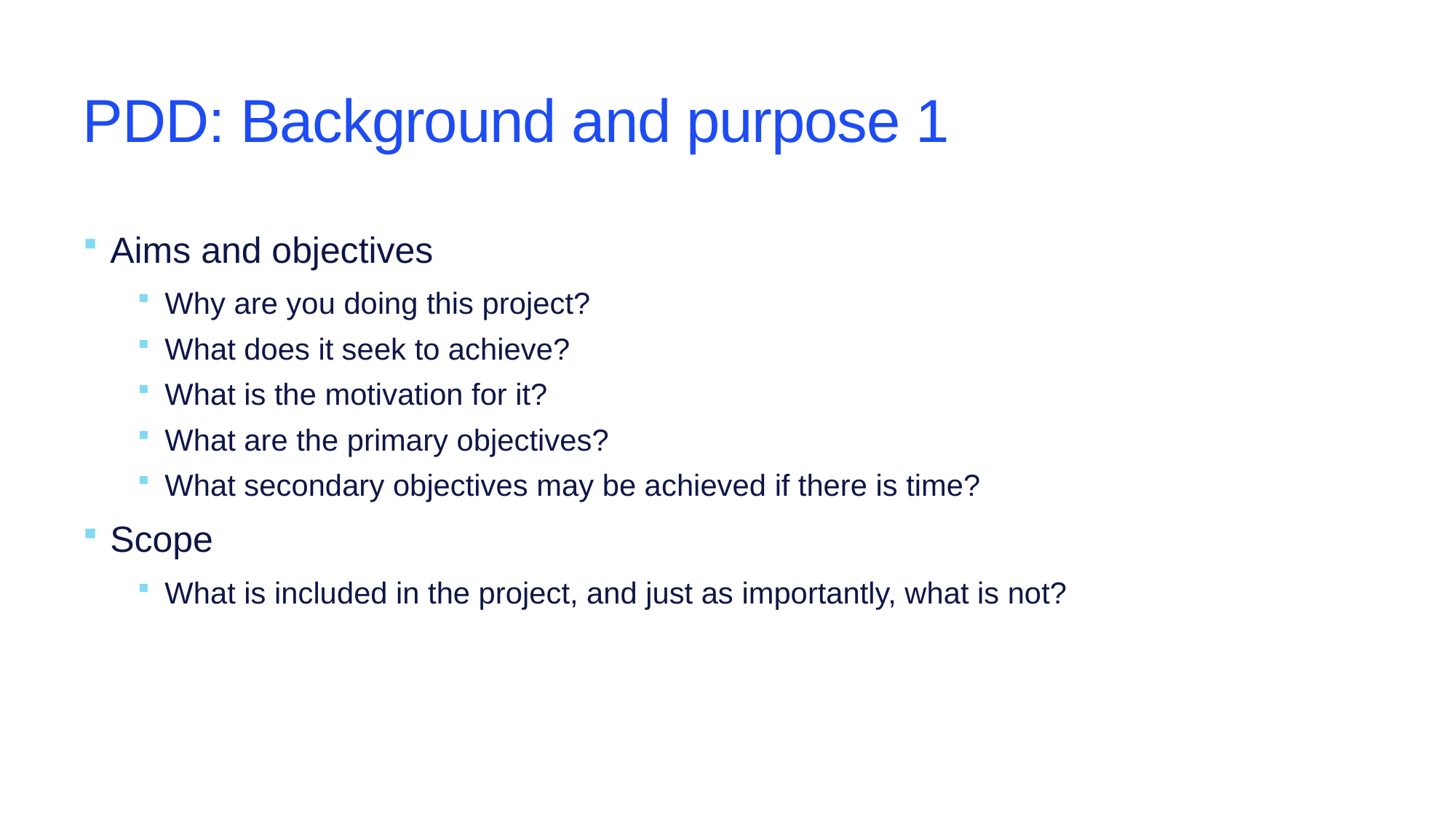

# PDD: Background and purpose 1
Aims and objectives
Why are you doing this project?
What does it seek to achieve?
What is the motivation for it?
What are the primary objectives?
What secondary objectives may be achieved if there is time?
Scope
What is included in the project, and just as importantly, what is not?